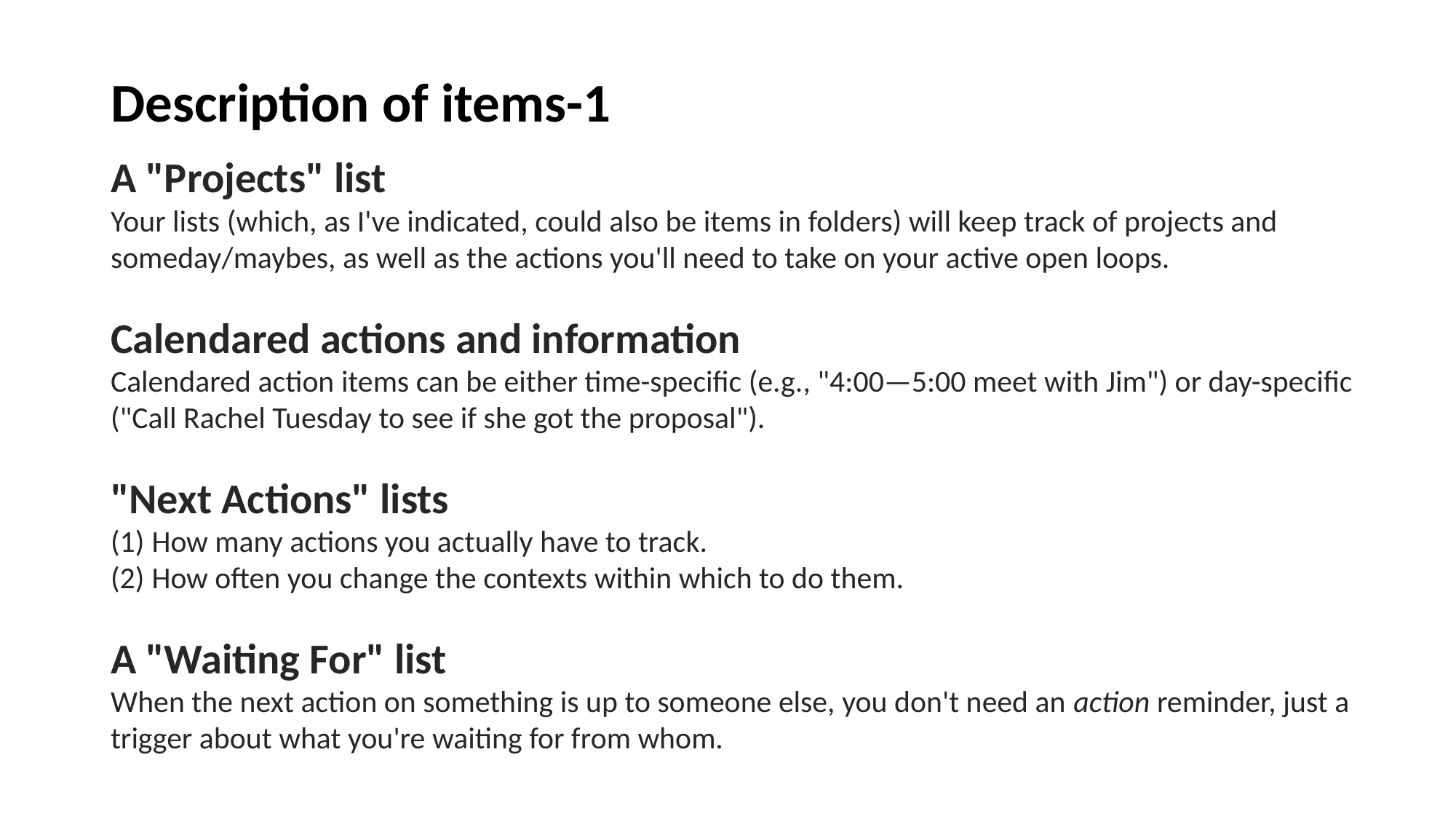

# Description of items-1
A "Projects" list
Your lists (which, as I've indicated, could also be items in folders) will keep track of projects and someday/maybes, as well as the actions you'll need to take on your active open loops.

Calendared actions and information
Calendared action items can be either time-specific (e.g., "4:00—5:00 meet with Jim") or day-specific ("Call Rachel Tuesday to see if she got the proposal").

"Next Actions" lists
How many actions you actually have to track.
How often you change the contexts within which to do them.

A "Waiting For" list
When the next action on something is up to someone else, you don't need an action reminder, just a trigger about what you're waiting for from whom.